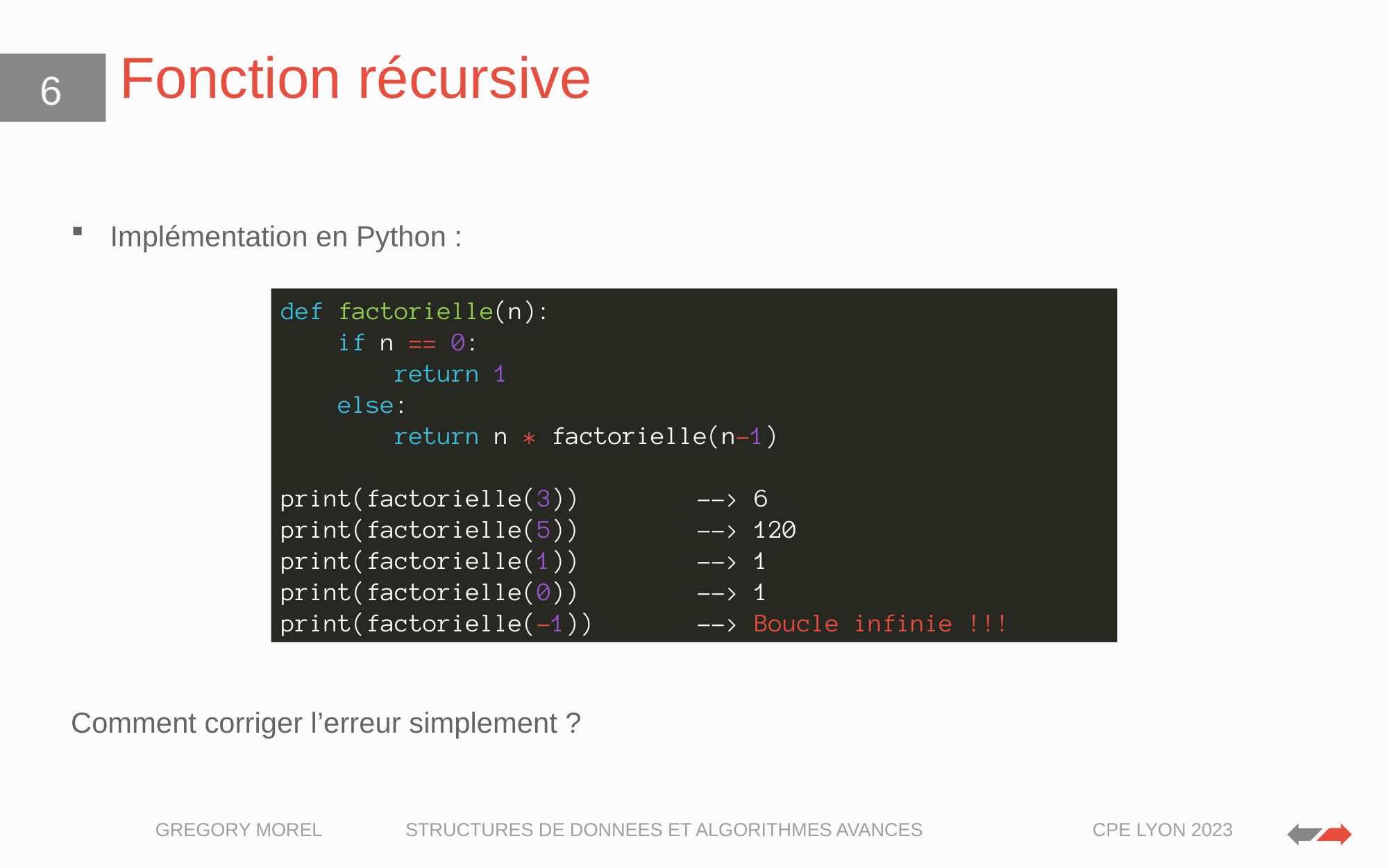

# Fonction récursive
6
Implémentation en Python :
def factorielle(n):
    if n == 0:
        return 1
    else:
        return n * factorielle(n-1)

print(factorielle(3))		--> 6
print(factorielle(5))		--> 120
print(factorielle(1))		--> 1
print(factorielle(0))		--> 1
print(factorielle(-1))	--> Boucle infinie !!!
Comment corriger l’erreur simplement ?